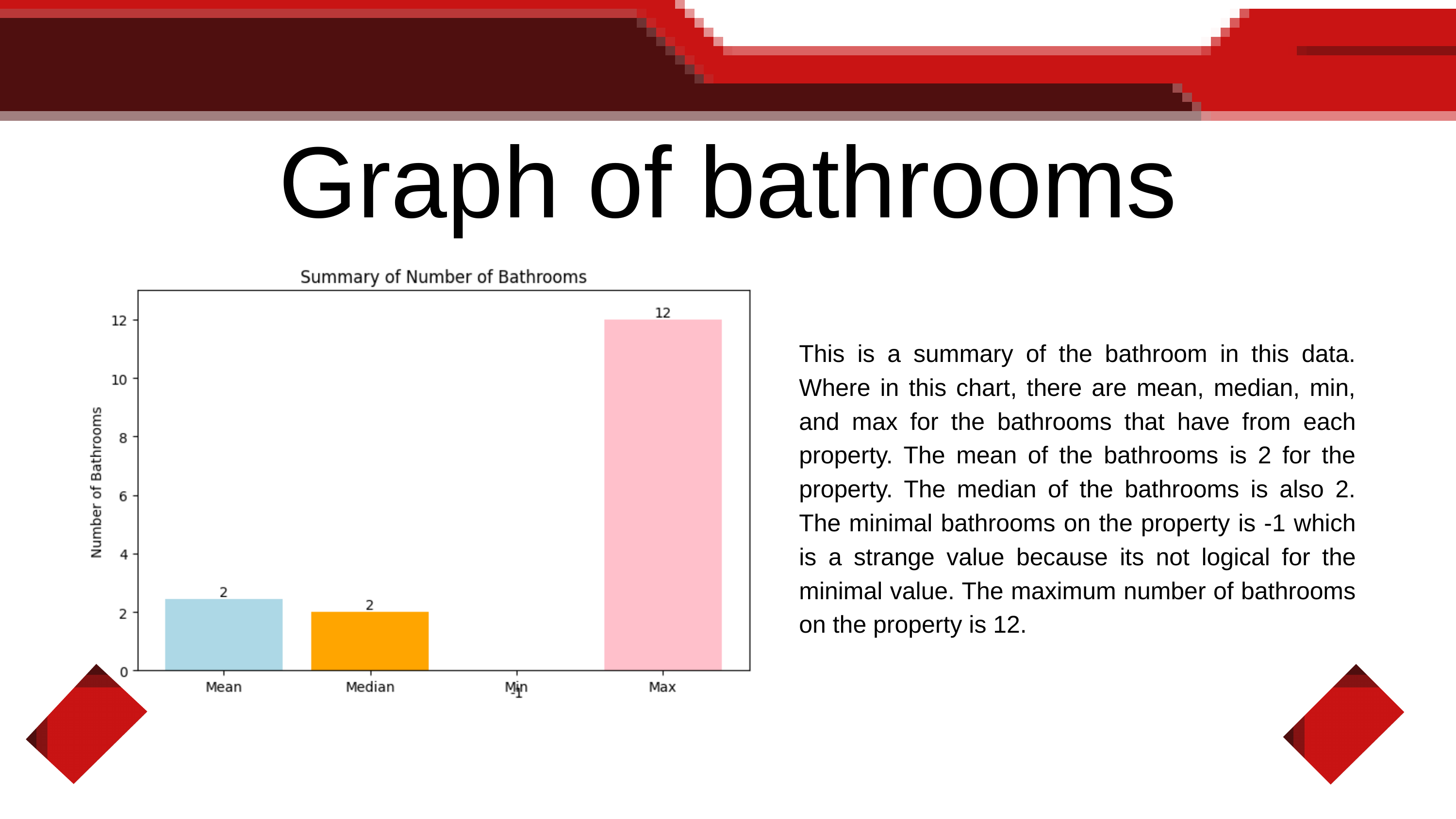

Graph of bathrooms

This is a summary of the bathroom in this data. Where in this chart, there are mean, median, min, and max for the bathrooms that have from each property. The mean of the bathrooms is 2 for the property. The median of the bathrooms is also 2. The minimal bathrooms on the property is -1 which is a strange value because its not logical for the minimal value. The maximum number of bathrooms on the property is 12.